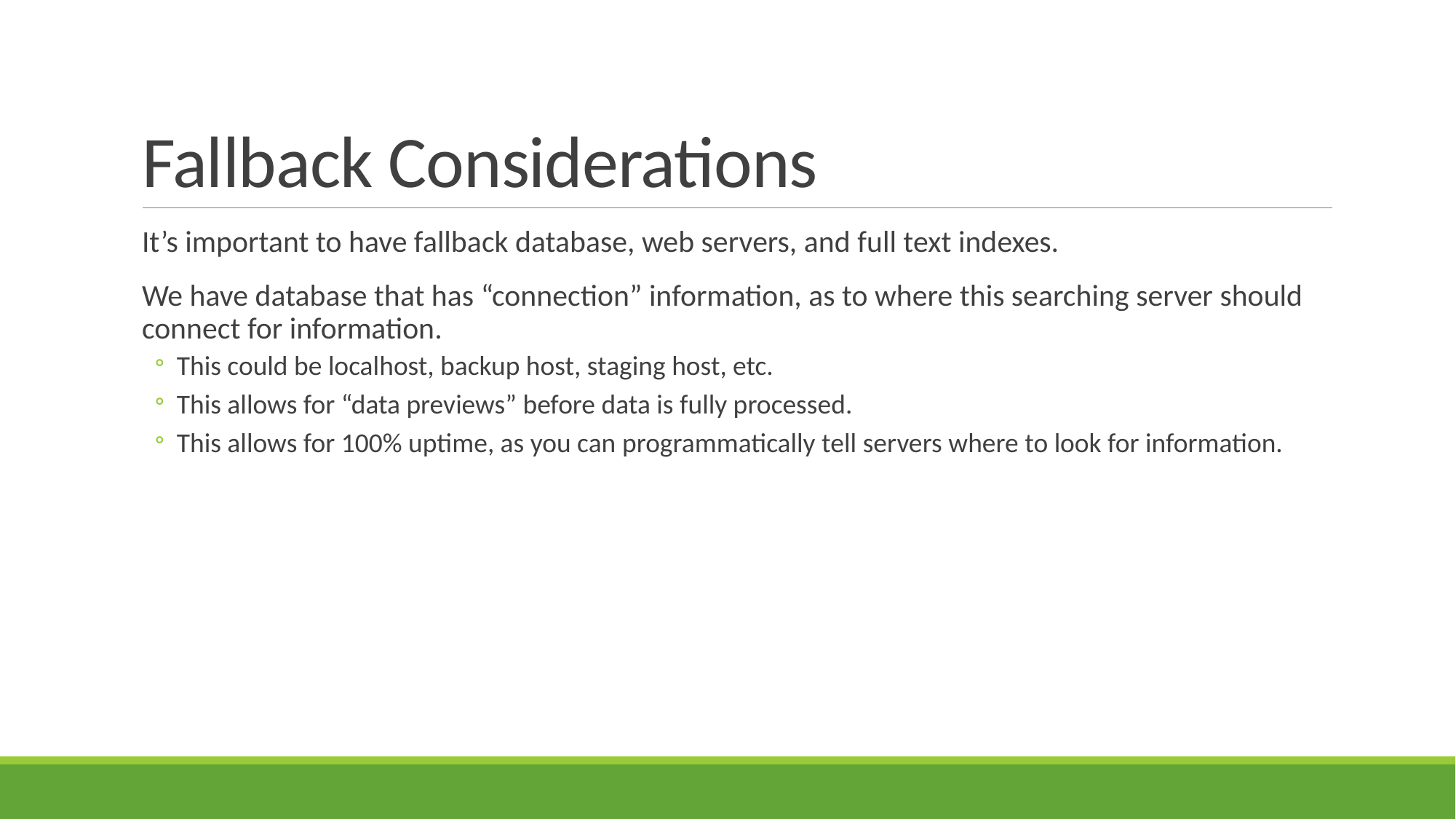

# Fallback Considerations
It’s important to have fallback database, web servers, and full text indexes.
We have database that has “connection” information, as to where this searching server should connect for information.
This could be localhost, backup host, staging host, etc.
This allows for “data previews” before data is fully processed.
This allows for 100% uptime, as you can programmatically tell servers where to look for information.